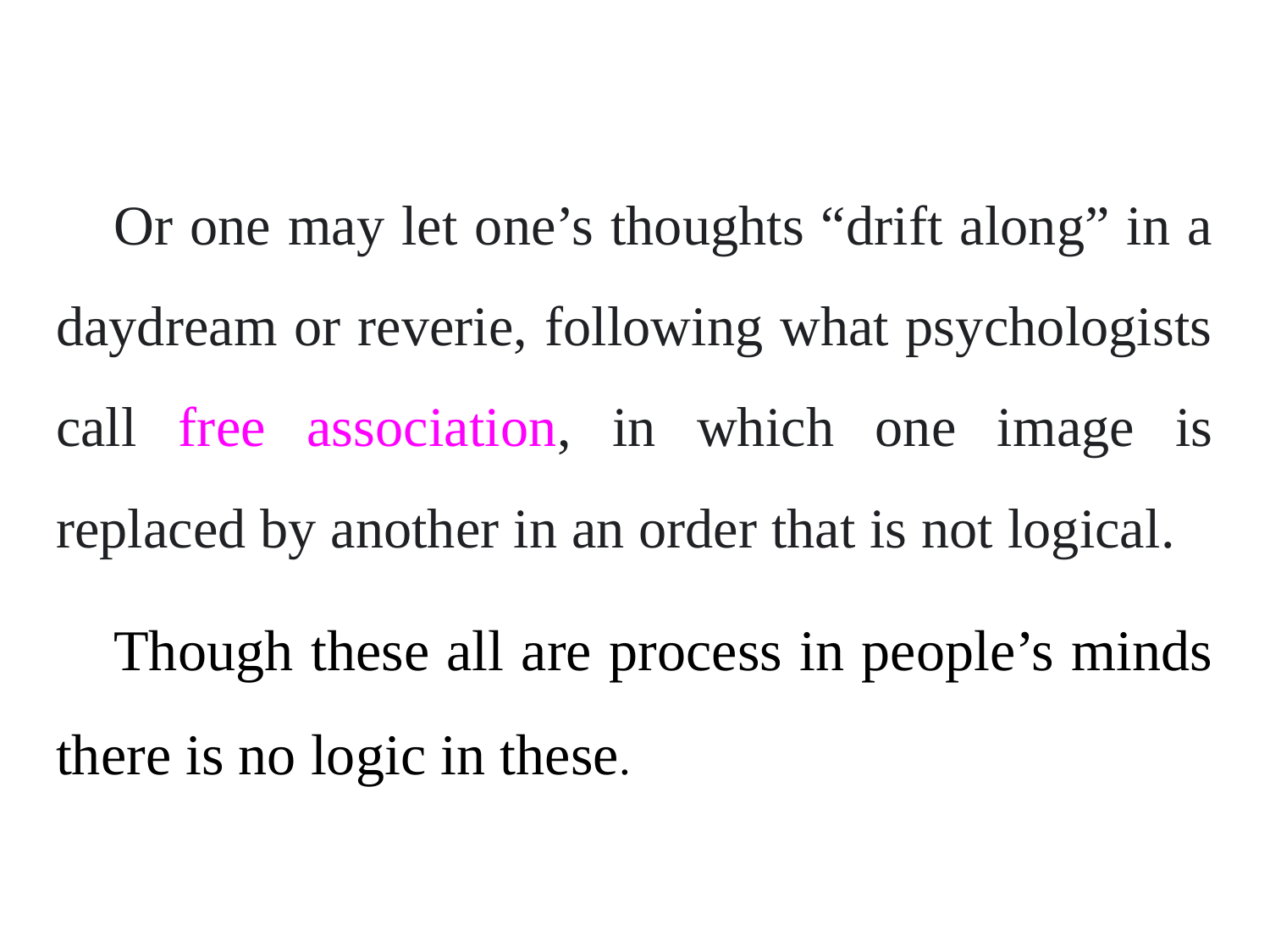

Or one may let one’s thoughts “drift along” in a daydream or reverie, following what psychologists call free association, in which one image is replaced by another in an order that is not logical.
Though these all are process in people’s minds there is no logic in these.
#